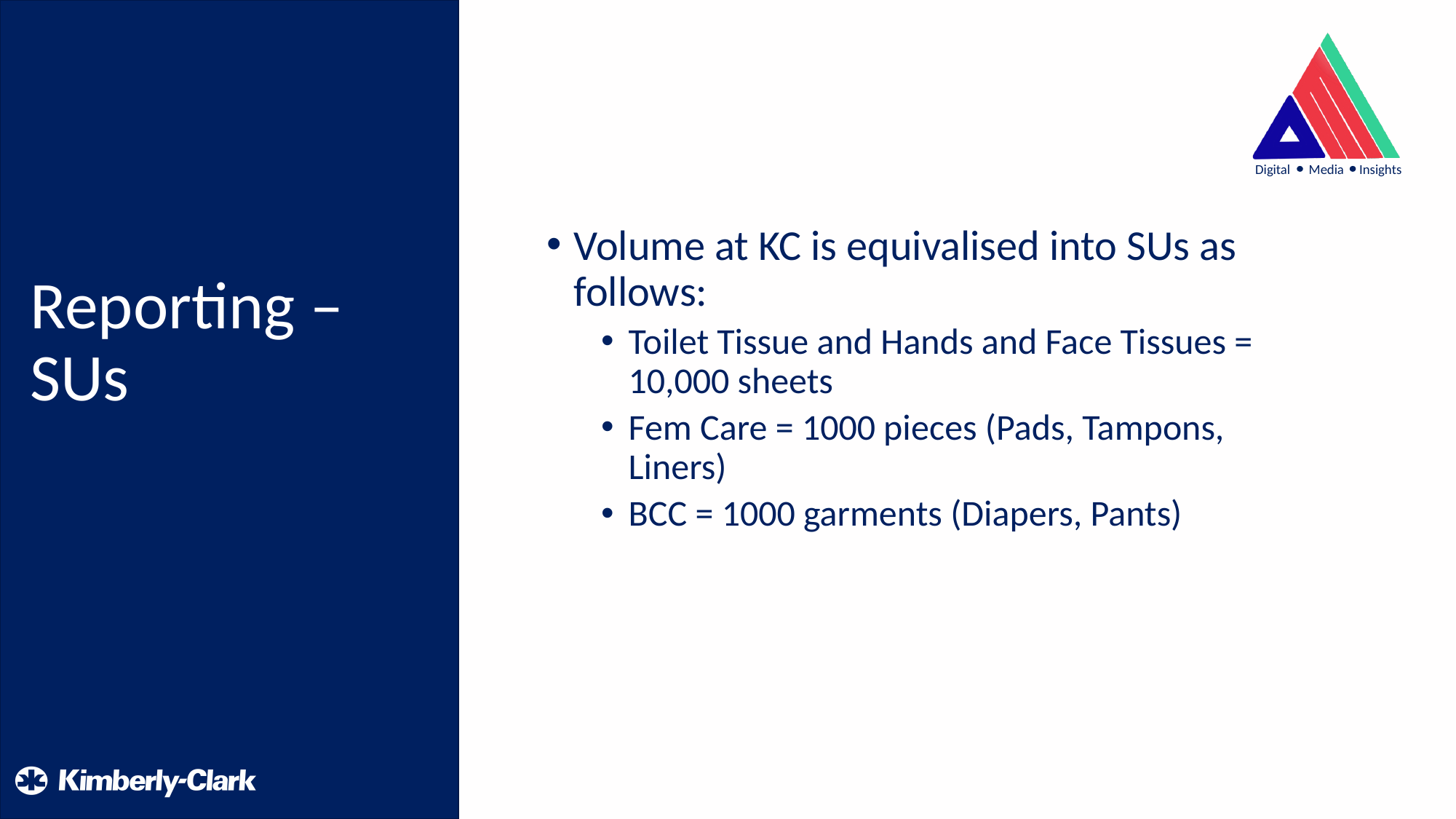

Reporting – KPIs
Volume at KC is equivalised into SUs as follows:
Toilet Tissue and Hands and Face Tissues = 10,000 sheets
Fem Care = 1000 pieces (Pads, Tampons, Liners)
BCC = 1000 garments (Diapers, Pants)
Reporting – SUs